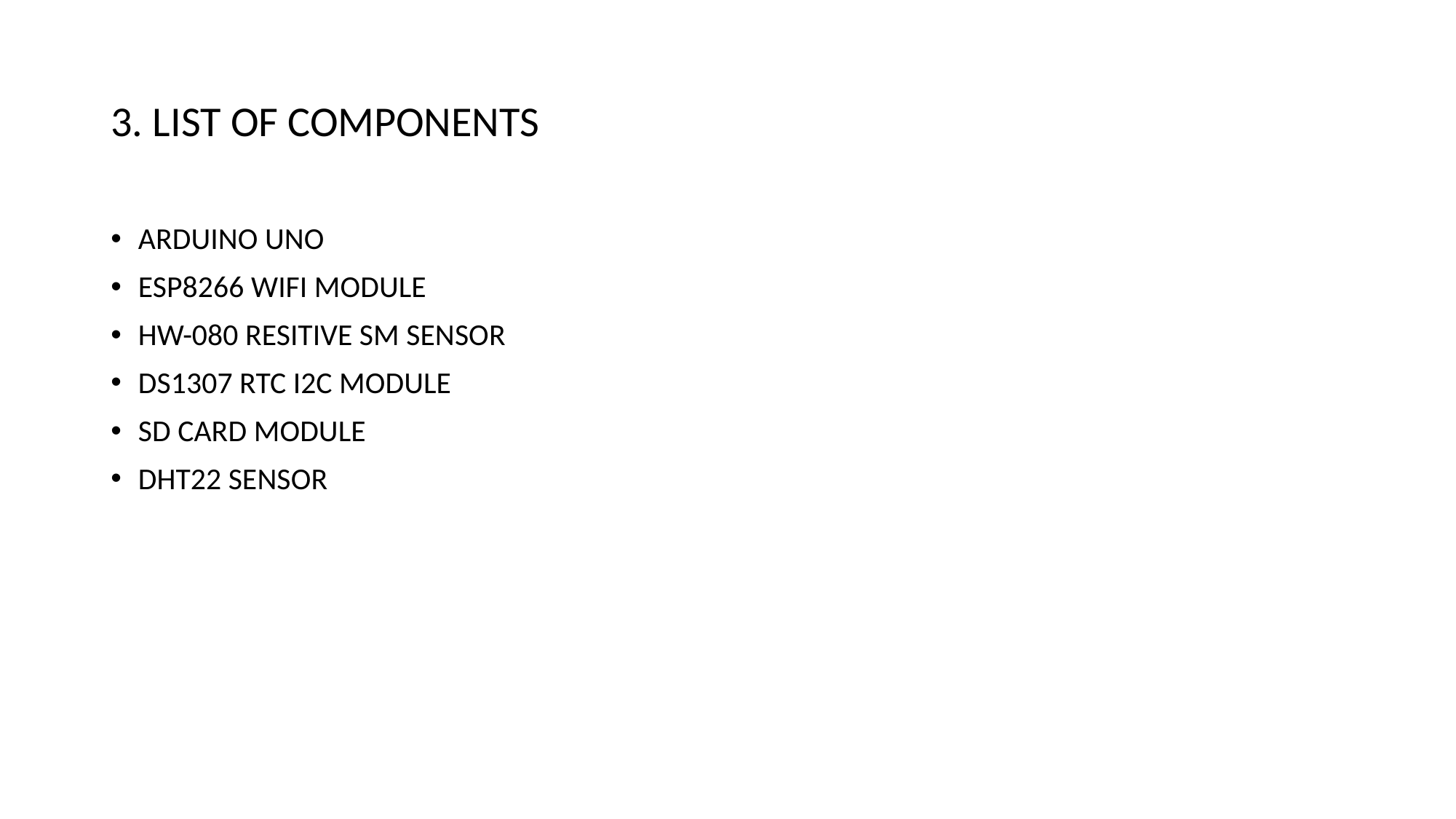

# 3. LIST OF COMPONENTS
ARDUINO UNO
ESP8266 WIFI MODULE
HW-080 RESITIVE SM SENSOR
DS1307 RTC I2C MODULE
SD CARD MODULE
DHT22 SENSOR